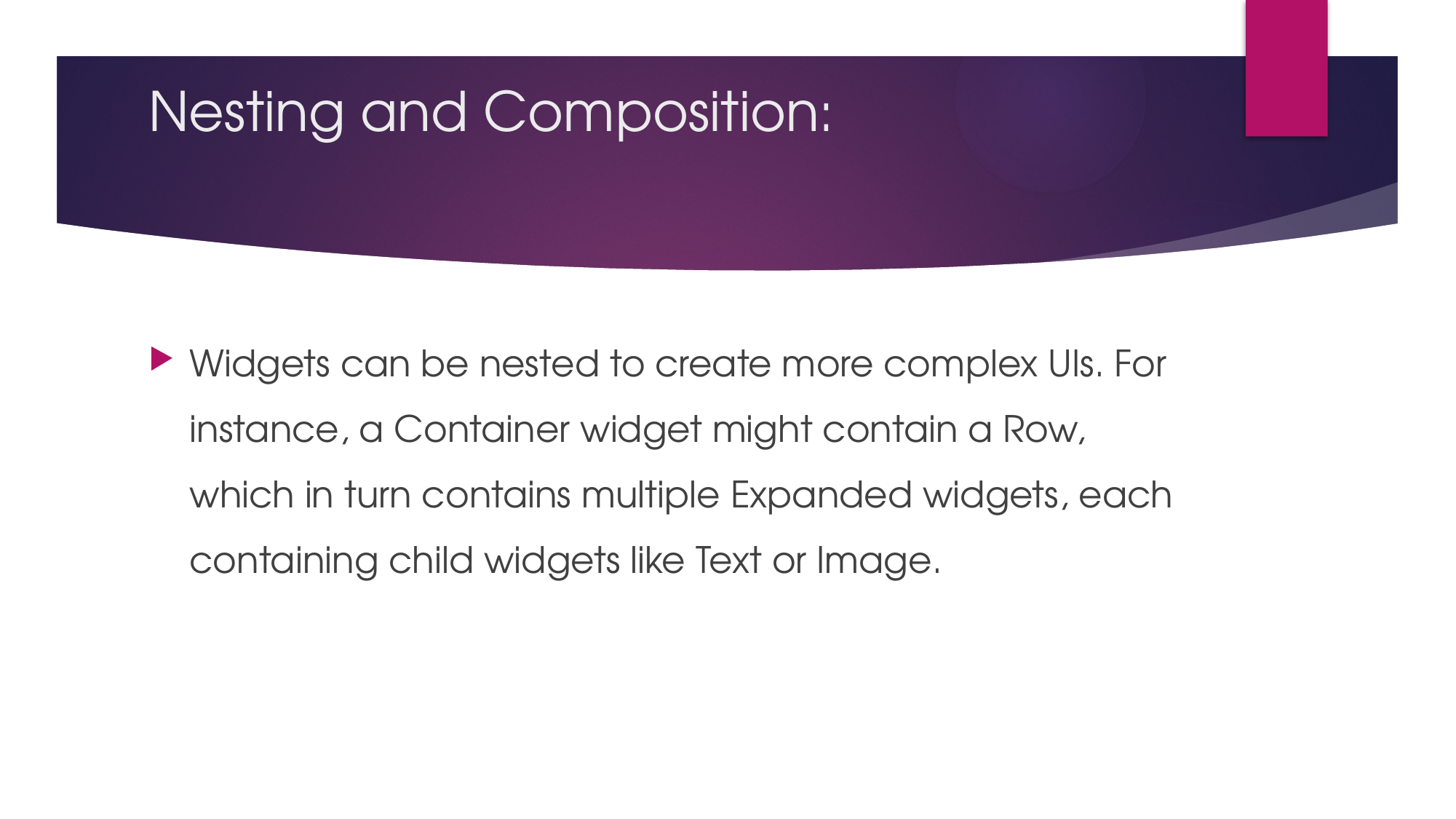

# Nesting and Composition:

Widgets can be nested to create more complex UIs. For instance, a Container widget might contain a Row, which in turn contains multiple Expanded widgets, each containing child widgets like Text or Image.